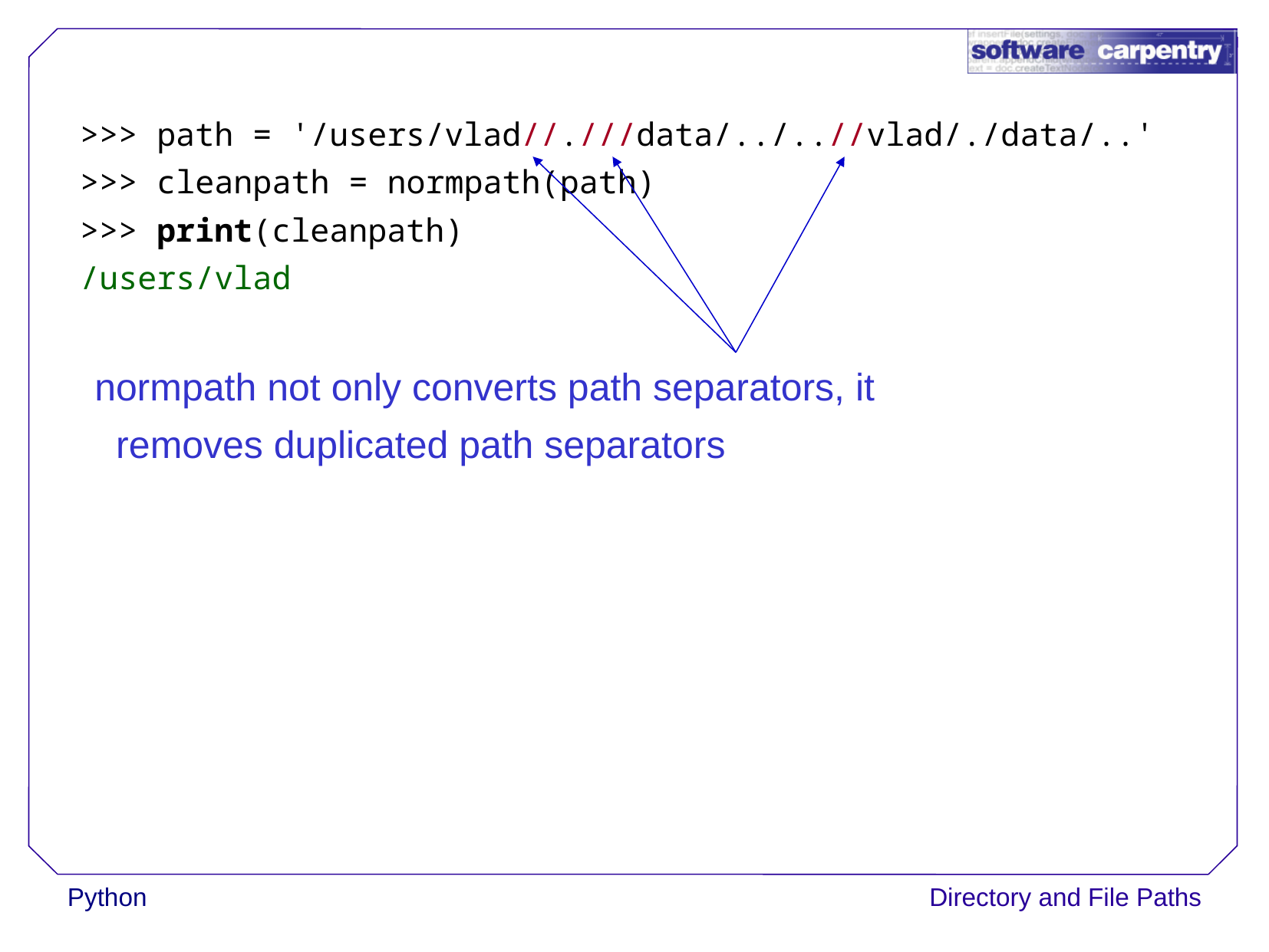

>>> path = '/users/vlad//.///data/../..//vlad/./data/..'
>>> cleanpath = normpath(path)
>>> print(cleanpath)
/users/vlad

normpath not only converts path separators, it
  removes duplicated path separators